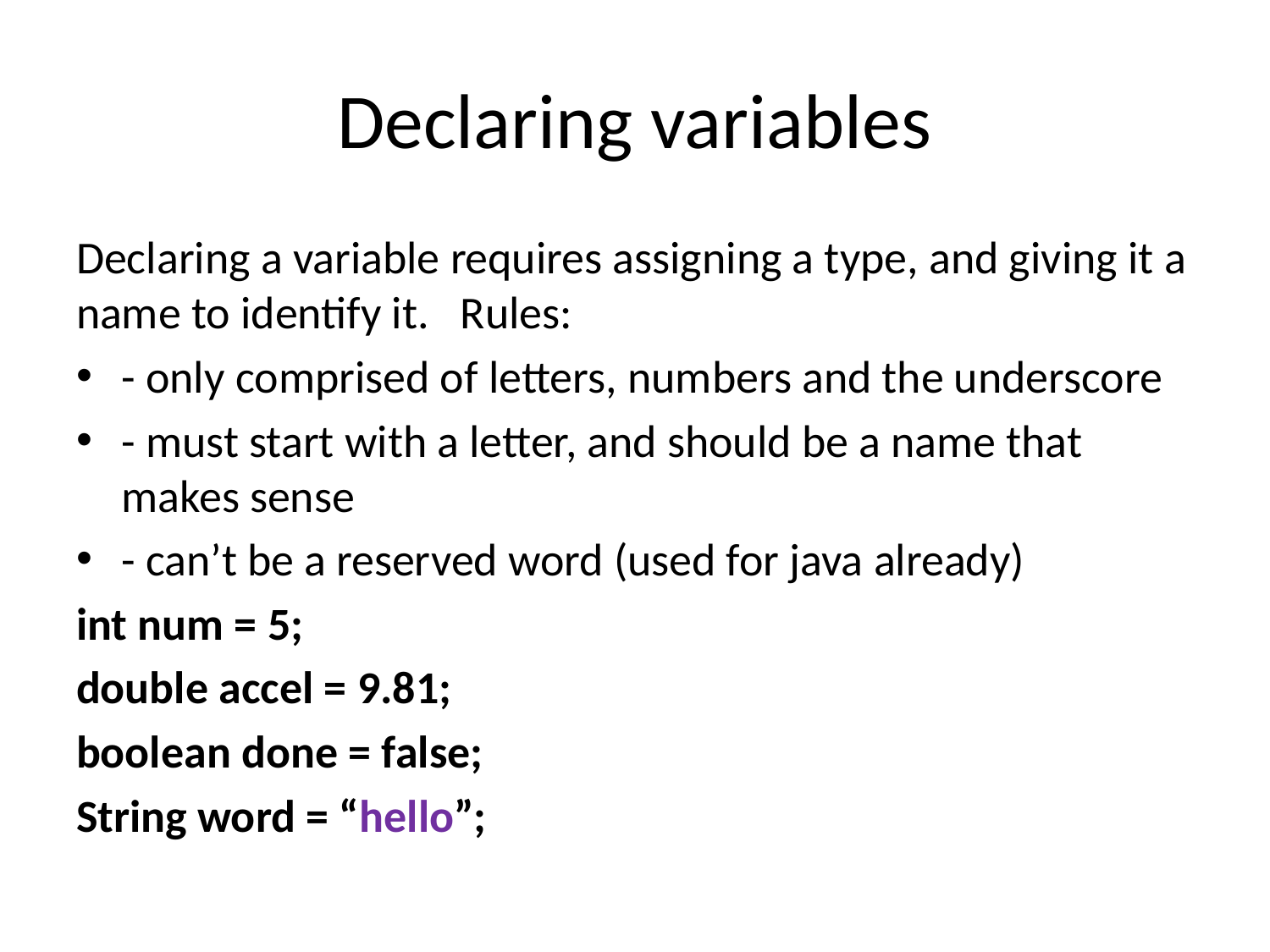

# Declaring variables
Declaring a variable requires assigning a type, and giving it a name to identify it.   Rules:
- only comprised of letters, numbers and the underscore
- must start with a letter, and should be a name that makes sense
- can’t be a reserved word (used for java already)
int num = 5;
double accel = 9.81;
boolean done = false;
String word = “hello”;